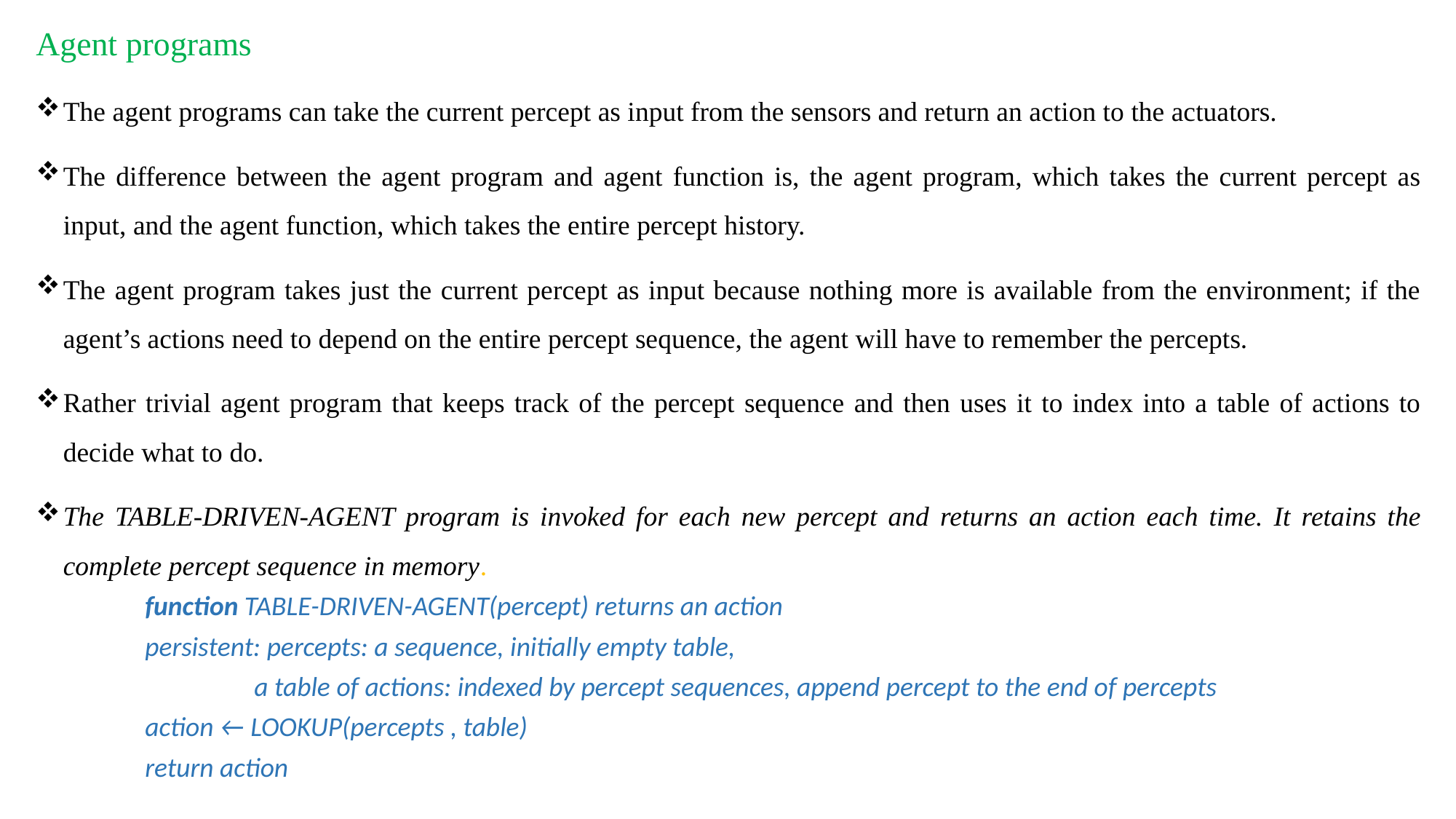

Agent programs
The agent programs can take the current percept as input from the sensors and return an action to the actuators.
The difference between the agent program and agent function is, the agent program, which takes the current percept as input, and the agent function, which takes the entire percept history.
The agent program takes just the current percept as input because nothing more is available from the environment; if the agent’s actions need to depend on the entire percept sequence, the agent will have to remember the percepts.
Rather trivial agent program that keeps track of the percept sequence and then uses it to index into a table of actions to decide what to do.
The TABLE-DRIVEN-AGENT program is invoked for each new percept and returns an action each time. It retains the complete percept sequence in memory.
function TABLE-DRIVEN-AGENT(percept) returns an action
persistent: percepts: a sequence, initially empty table,
	a table of actions: indexed by percept sequences, append percept to the end of percepts
action ← LOOKUP(percepts , table)
return action